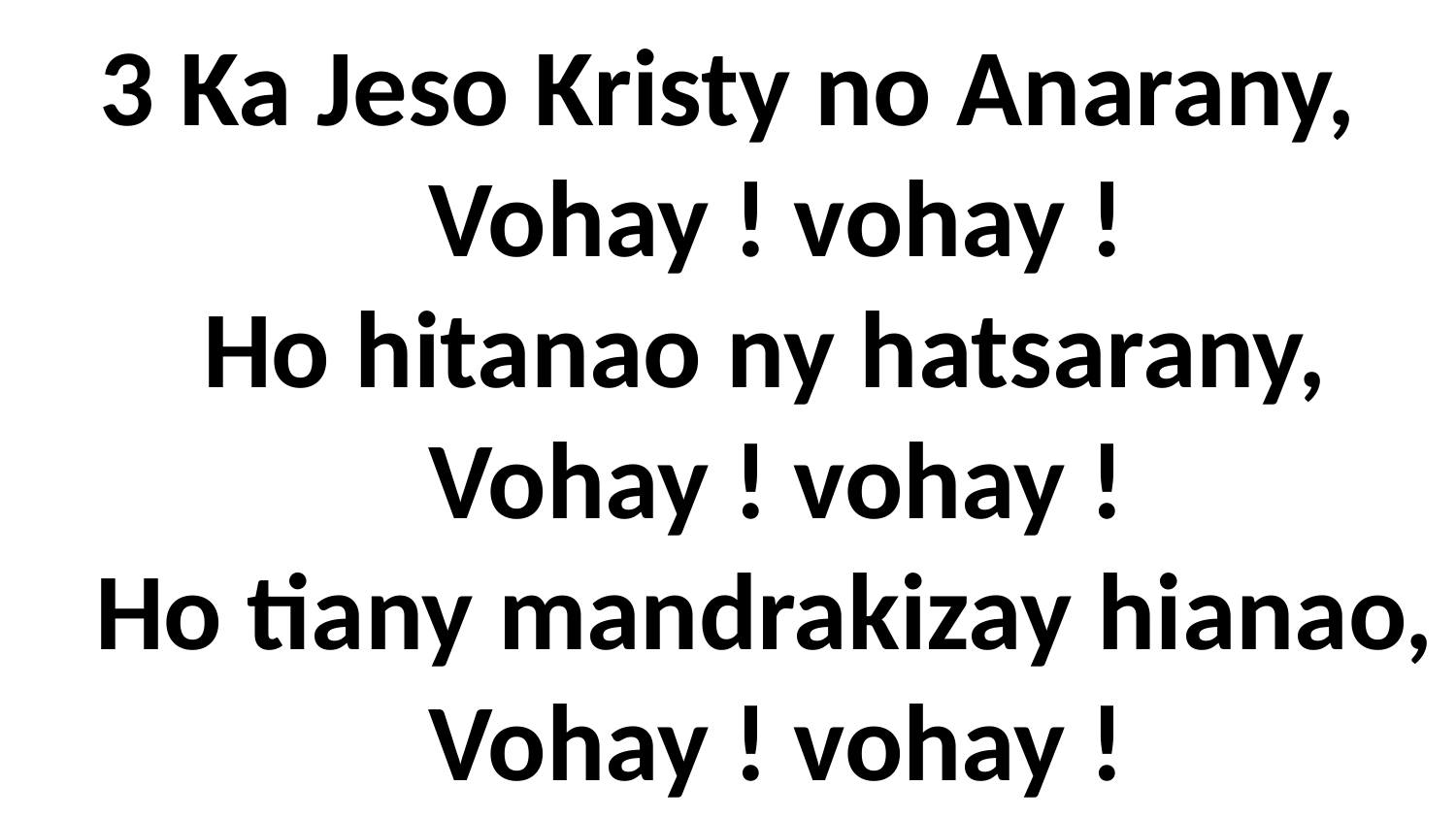

# 3 Ka Jeso Kristy no Anarany, Vohay ! vohay ! Ho hitanao ny hatsarany, Vohay ! vohay ! Ho tiany mandrakizay hianao, Vohay ! vohay !